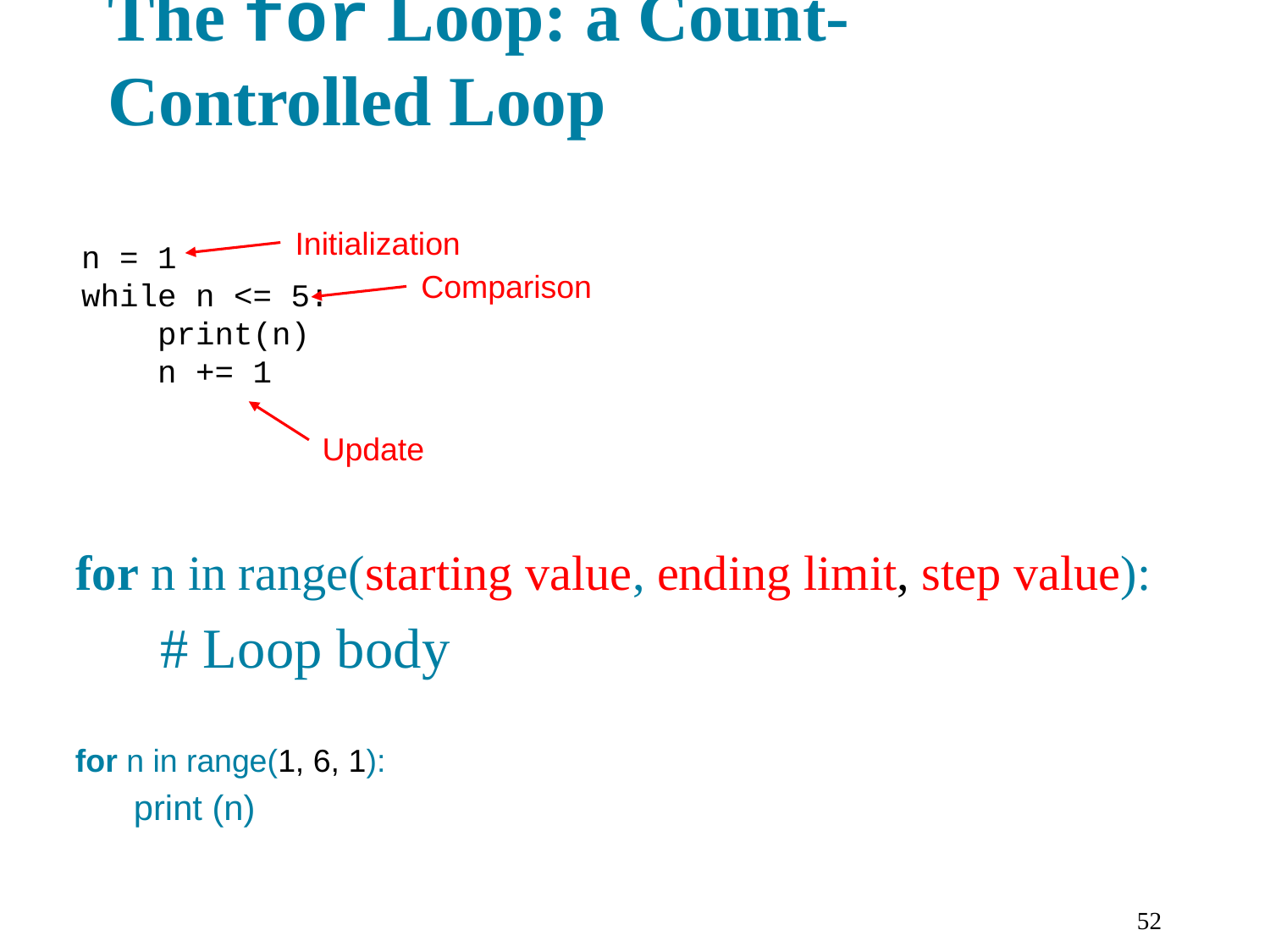

# The for Loop: a Count-Controlled Loop
Initialization
n = 1
while n <= 5:
    print(n)
    n += 1
Comparison
Update

for n in range(starting value, ending limit, step value):
      # Loop body
for n in range(1, 6, 1):
      print (n)
52